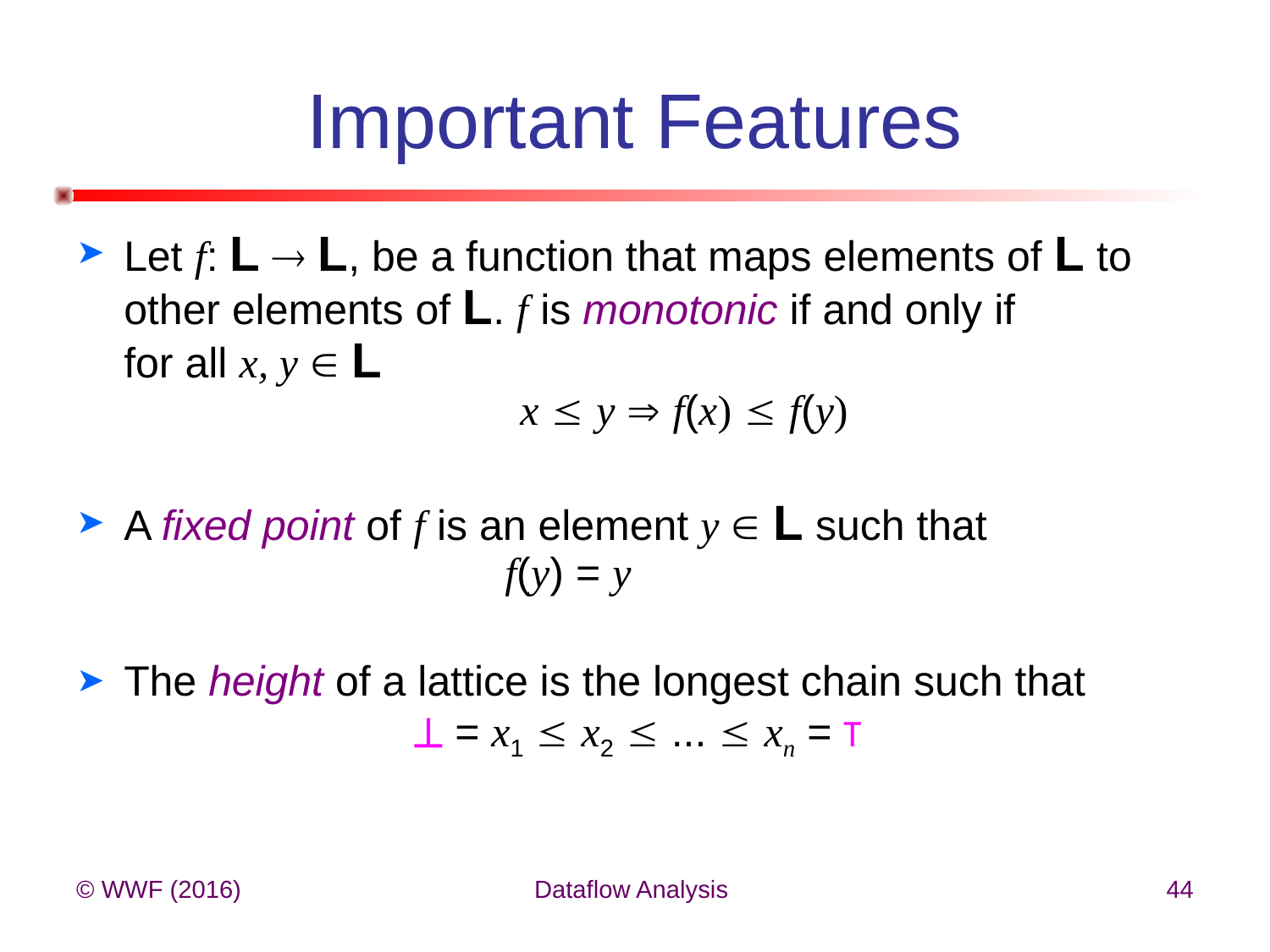

# Important Features
Let f: L → L, be a function that maps elements of L to other elements of L. f is monotonic if and only if
for all x, y ∈ L
		            x ≤ y ⇒ f(x) ≤ f(y)

A fixed point of f is an element y ∈ L such that
			f(y) = y

The height of a lattice is the longest chain such that
		   ⊥ = x1 ≤ x2 ≤ ... ≤ xn = T
© WWF (2016)
Dataflow Analysis
44